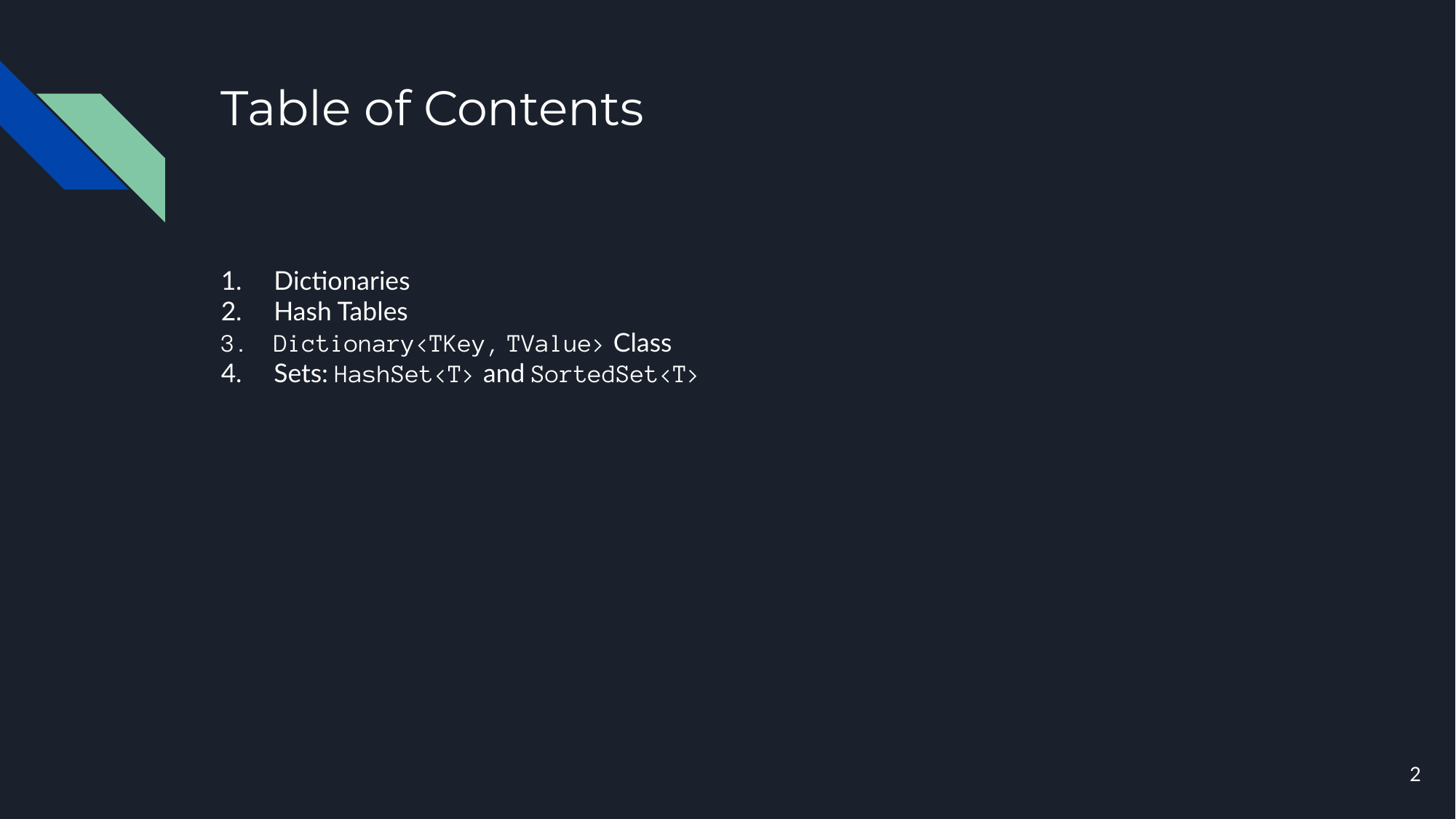

# Table of Contents
Dictionaries
Hash Tables
Dictionary<TKey, TValue> Class
Sets: HashSet<T> and SortedSet<T>
2